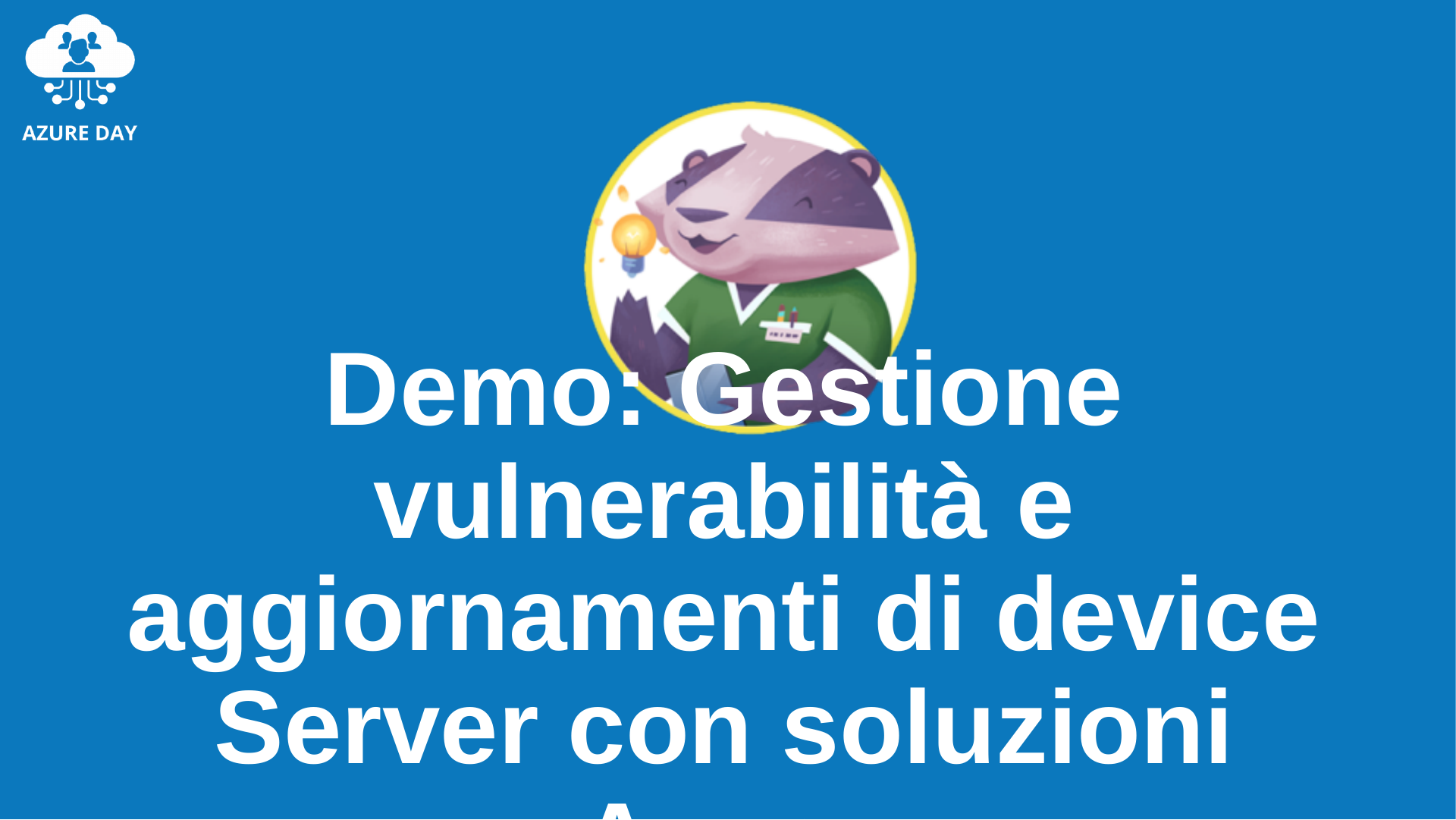

# Demo: Gestione vulnerabilità e aggiornamenti di device Server con soluzioni Azure